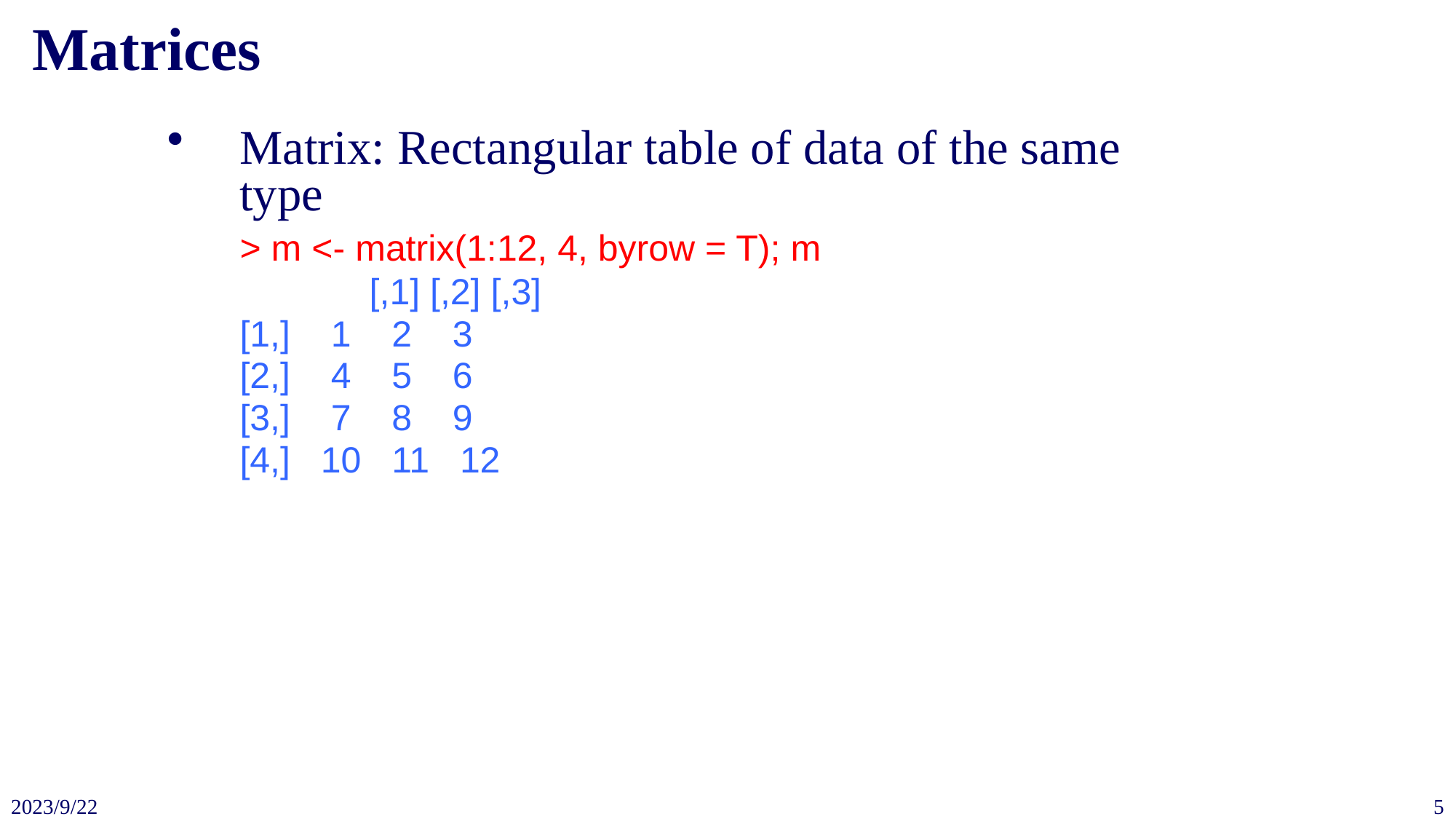

# Matrices
Matrix: Rectangular table of data of the same type
	> m <- matrix(1:12, 4, byrow = T); m
		  [,1] [,2] [,3]
	[1,]    1    2    3
	[2,]    4    5    6
	[3,]    7    8    9
	[4,]   10   11   12

2023/9/22

5